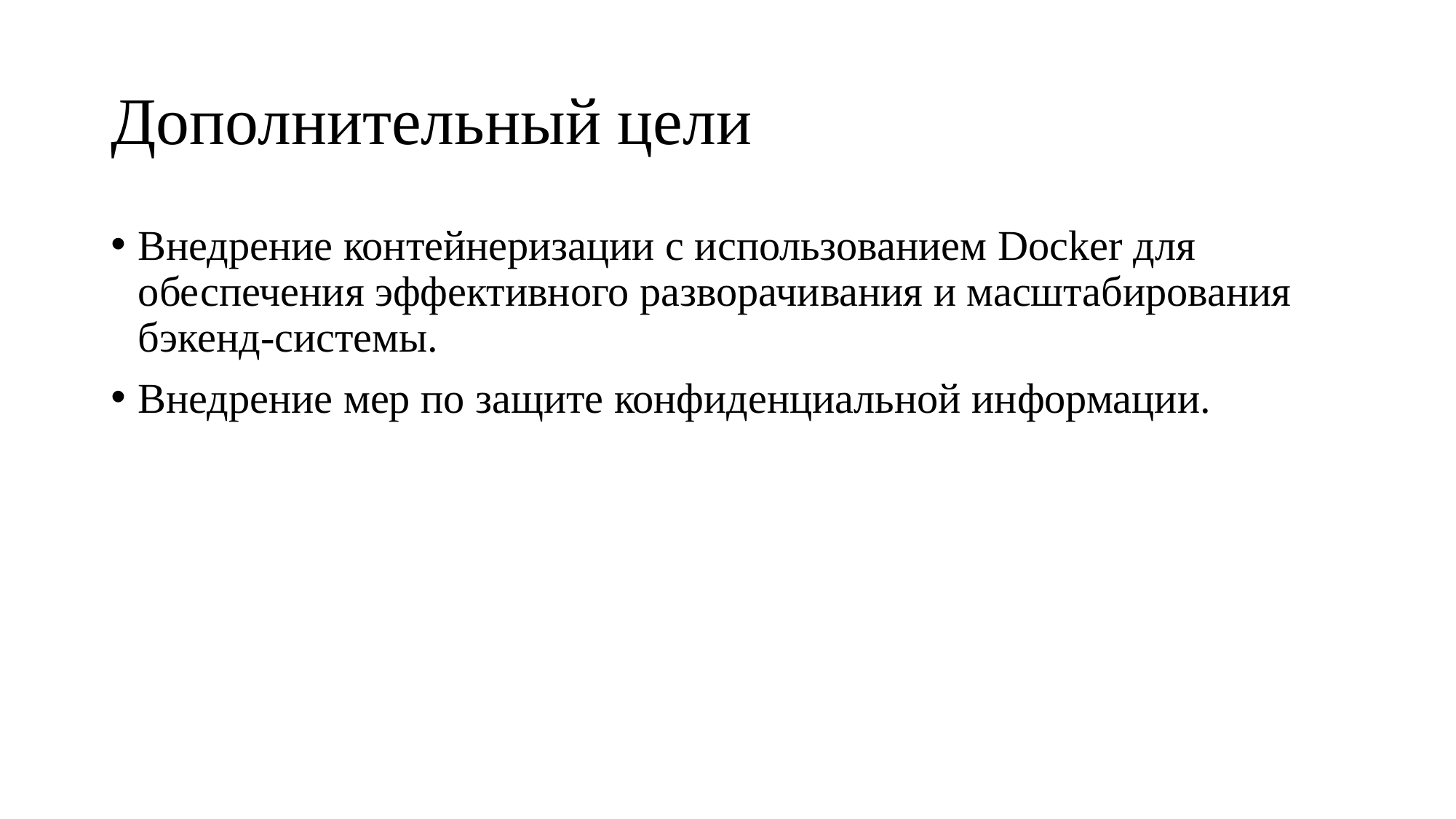

# Дополнительный цели
Внедрение контейнеризации с использованием Docker для обеспечения эффективного разворачивания и масштабирования бэкенд-системы.
Внедрение мер по защите конфиденциальной информации.